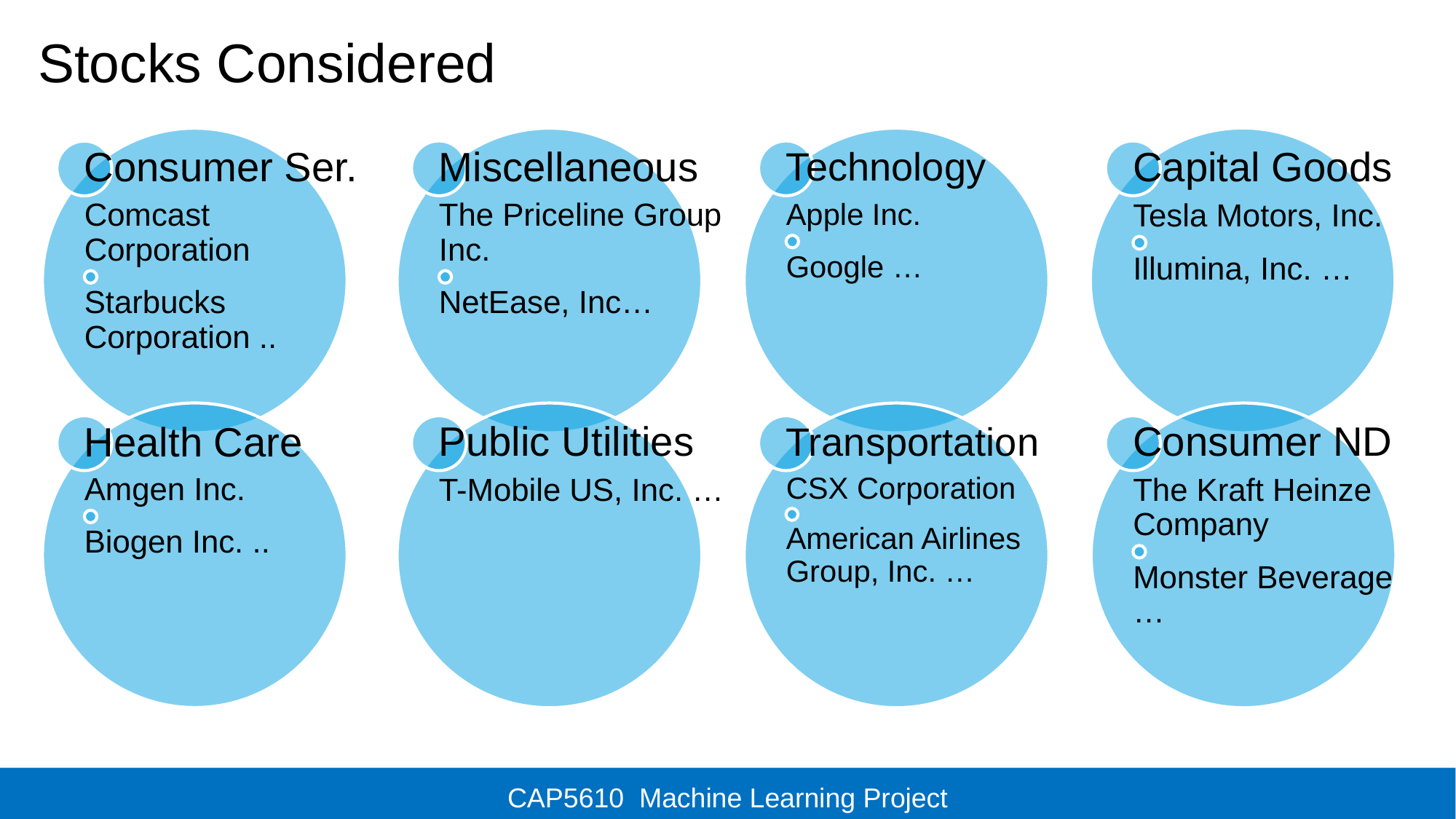

# Stocks Considered
Consumer Ser.
Comcast Corporation
Starbucks Corporation ..
Health Care
Amgen Inc.
Biogen Inc. ..
Miscellaneous
The Priceline Group Inc.
NetEase, Inc…
Public Utilities
T-Mobile US, Inc. …
Technology
Apple Inc.
Google …
Transportation
CSX Corporation
American Airlines Group, Inc. …
Capital Goods
Tesla Motors, Inc.
Illumina, Inc. …
Consumer ND
The Kraft Heinze Company
Monster Beverage …